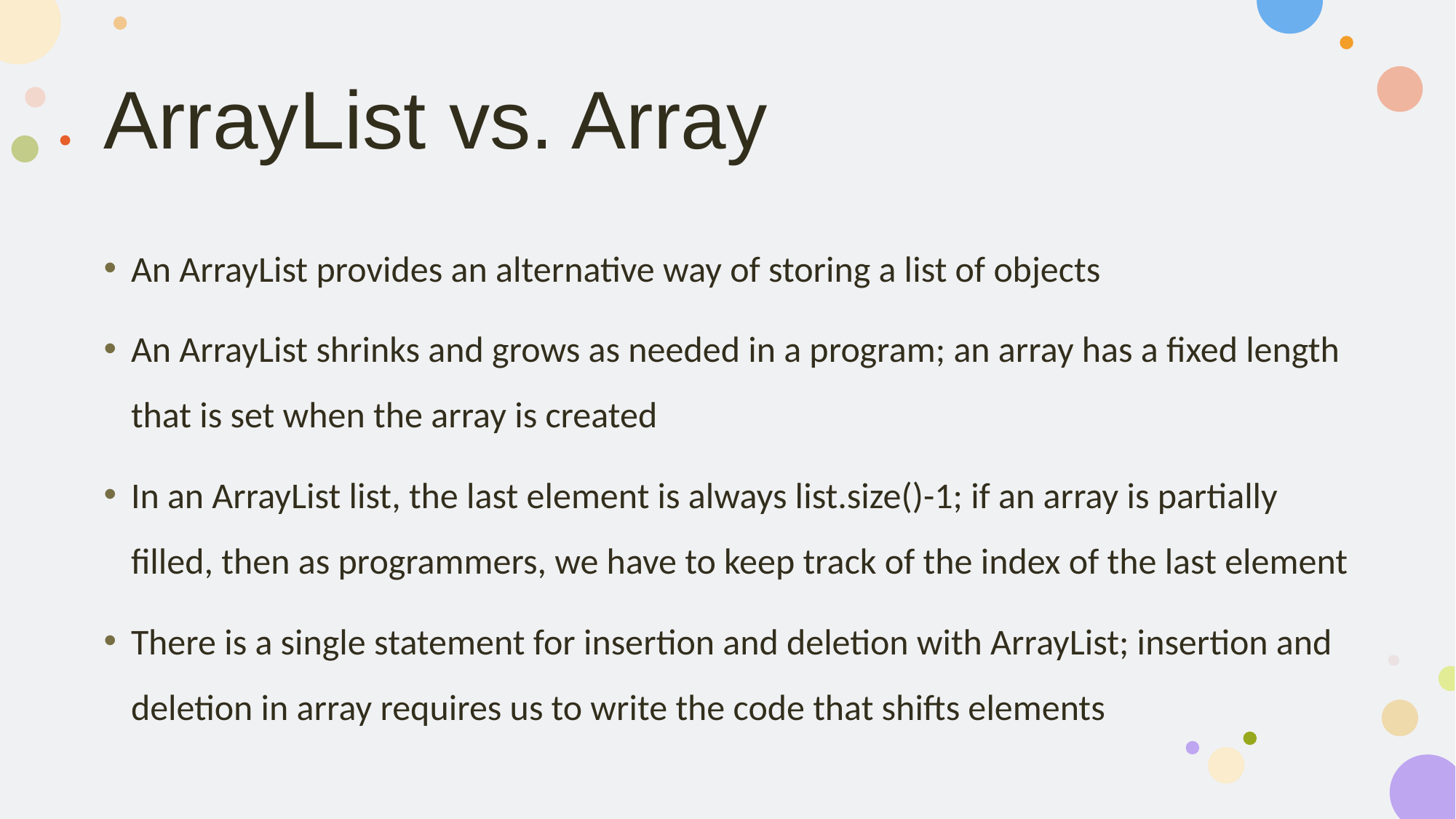

# ArrayList vs. Array
An ArrayList provides an alternative way of storing a list of objects
An ArrayList shrinks and grows as needed in a program; an array has a fixed length that is set when the array is created
In an ArrayList list, the last element is always list.size()-1; if an array is partially filled, then as programmers, we have to keep track of the index of the last element
There is a single statement for insertion and deletion with ArrayList; insertion and deletion in array requires us to write the code that shifts elements